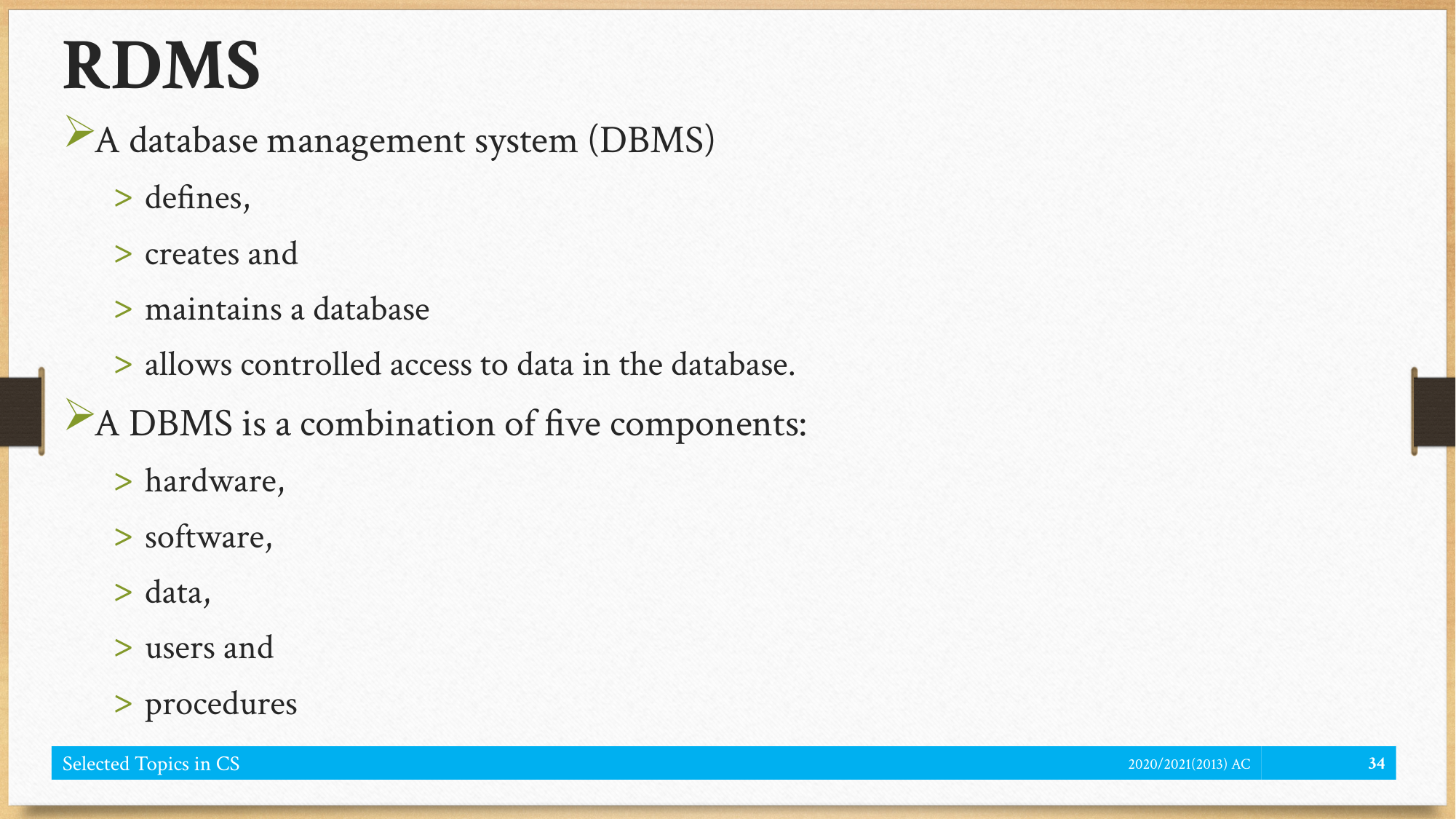

# RDMS
A database management system (DBMS)
defines,
creates and
maintains a database
allows controlled access to data in the database.
A DBMS is a combination of five components:
hardware,
software,
data,
users and
procedures

Selected Topics in CS
2020/2021(2013) AC
34